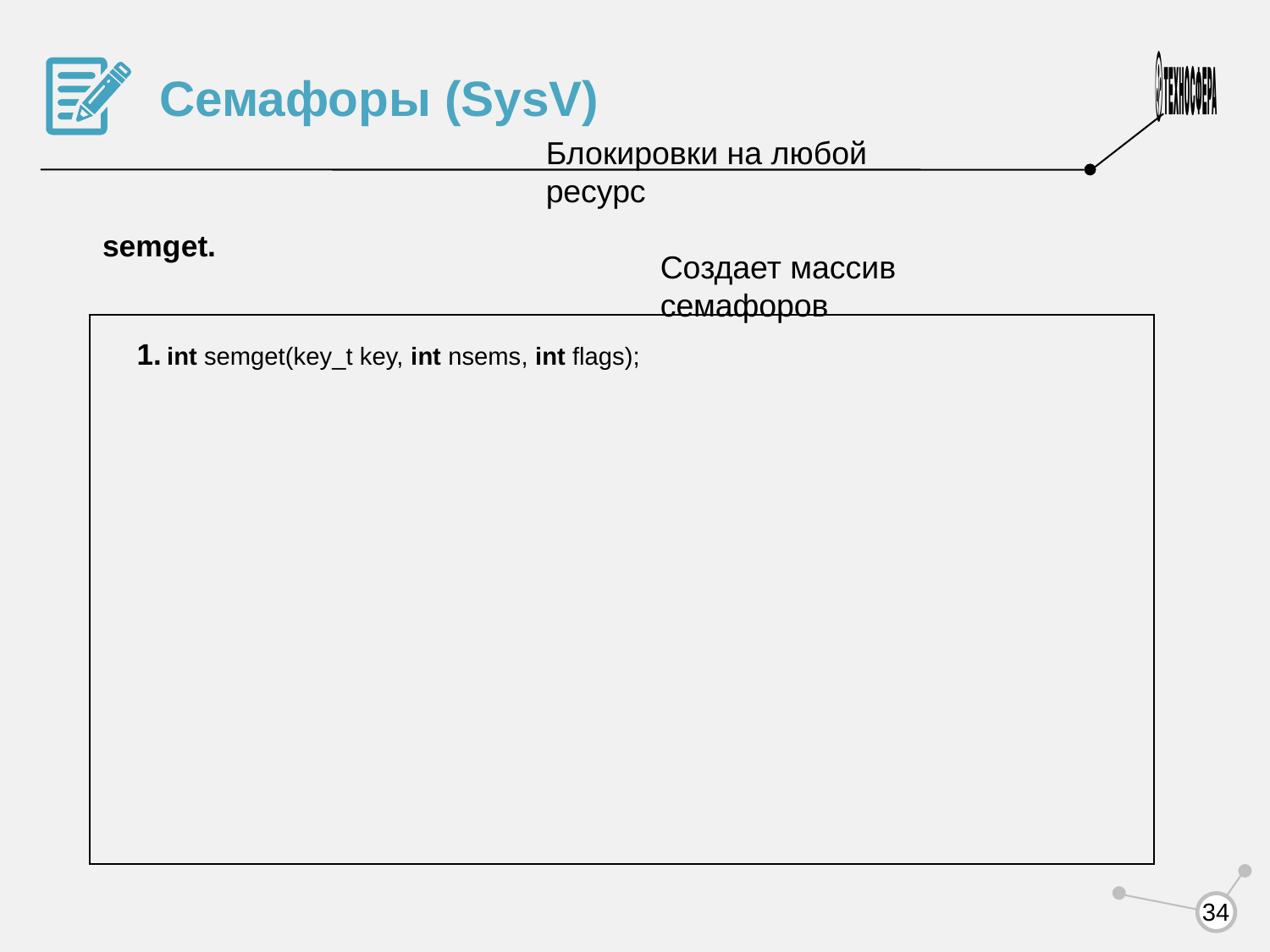

Семафоры (SysV)
Блокировки на любой ресурс
semget.
Создает массив семафоров
int semget(key_t key, int nsems, int flags);
34